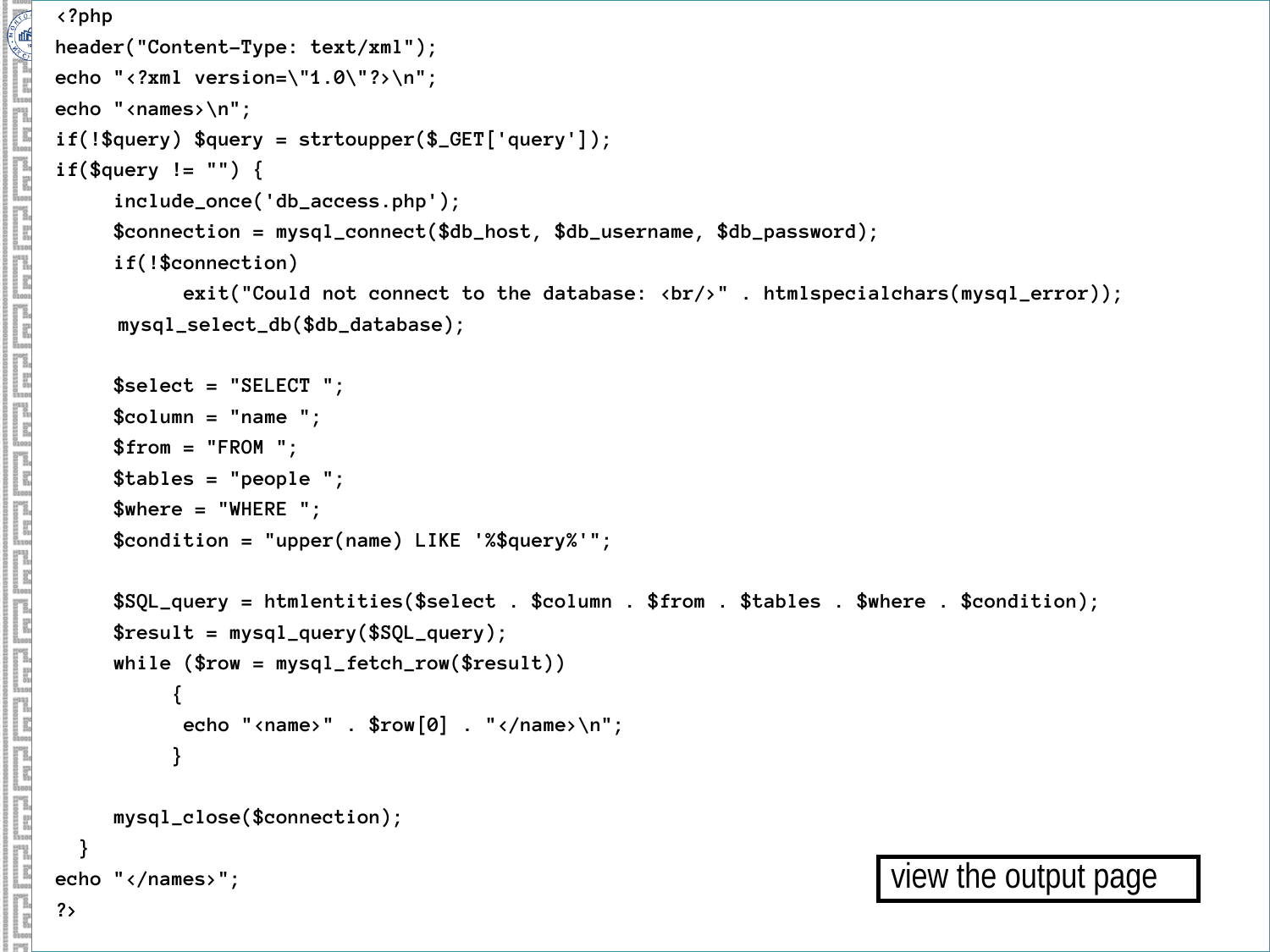

<?php
header("Content-Type: text/xml");
echo "<?xml version=\"1.0\"?>\n";
echo "<names>\n";
if(!$query) $query = strtoupper($_GET['query']);
if($query != "") {
     include_once('db_access.php');
     $connection = mysql_connect($db_host, $db_username, $db_password);
     if(!$connection)
           exit("Could not connect to the database: <br/>" . htmlspecialchars(mysql_error));
	  mysql_select_db($db_database);

     $select = "SELECT ";
     $column = "name ";
     $from = "FROM ";
     $tables = "people ";
     $where = "WHERE ";
     $condition = "upper(name) LIKE '%$query%'";

     $SQL_query = htmlentities($select . $column . $from . $tables . $where . $condition);
     $result = mysql_query($SQL_query);
     while ($row = mysql_fetch_row($result))
          {
           echo "<name>" . $row[0] . "</name>\n";
          }

     mysql_close($connection);
  }
echo "</names>";
?>
view the output page